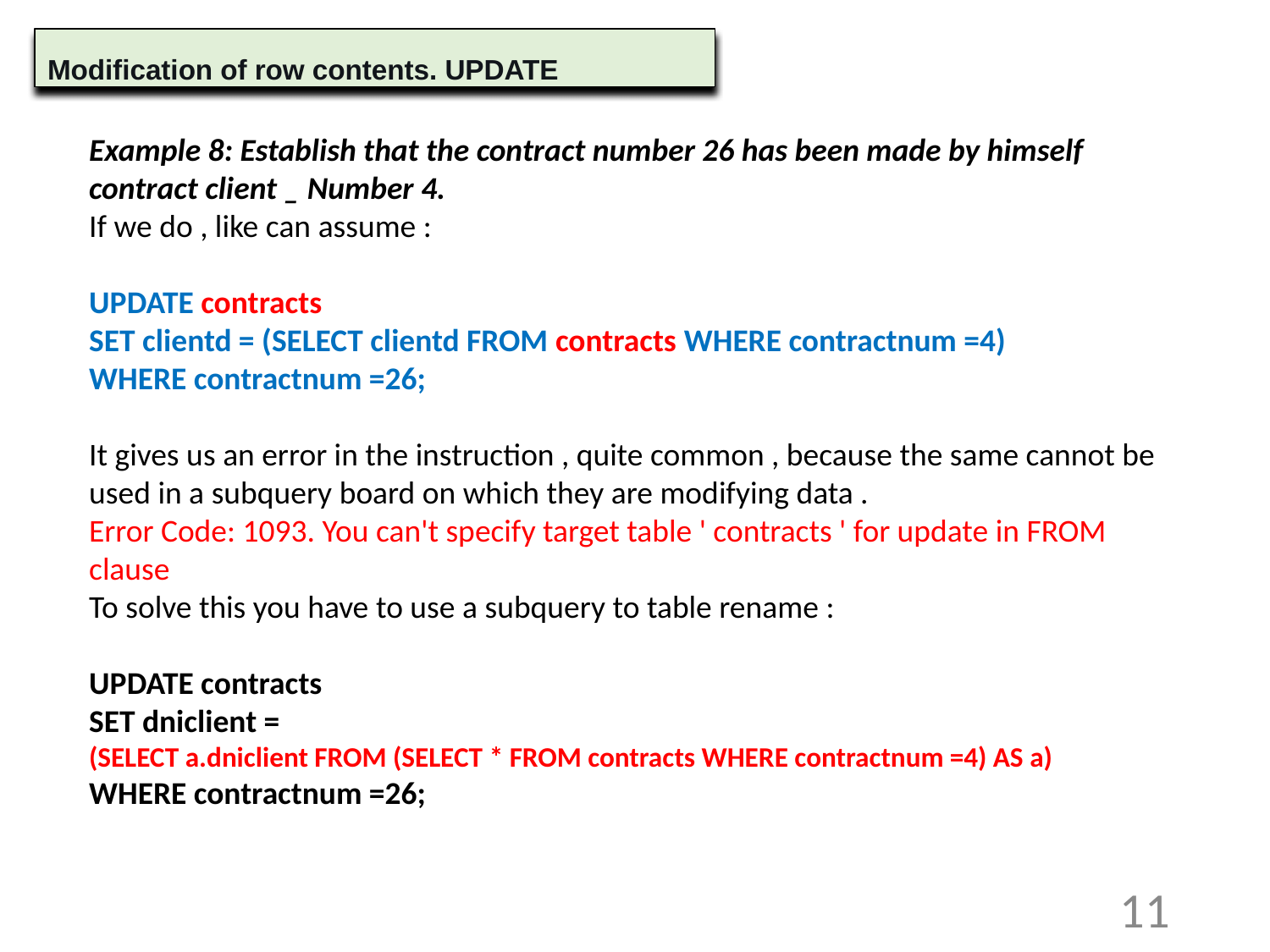

Modification of row contents. UPDATE
Example 8: Establish that the contract number 26 has been made by himself contract client _ Number 4.
If we do , like can assume :

UPDATE contracts
SET clientd = (SELECT clientd FROM contracts WHERE contractnum =4)
WHERE contractnum =26;

It gives us an error in the instruction , quite common , because the same cannot be used in a subquery board on which they are modifying data .
Error Code: 1093. You can't specify target table ' contracts ' for update in FROM clause
To solve this you have to use a subquery to table rename :

UPDATE contracts
SET dniclient =
(SELECT a.dniclient FROM (SELECT * FROM contracts WHERE contractnum =4) AS a)
WHERE contractnum =26;

11